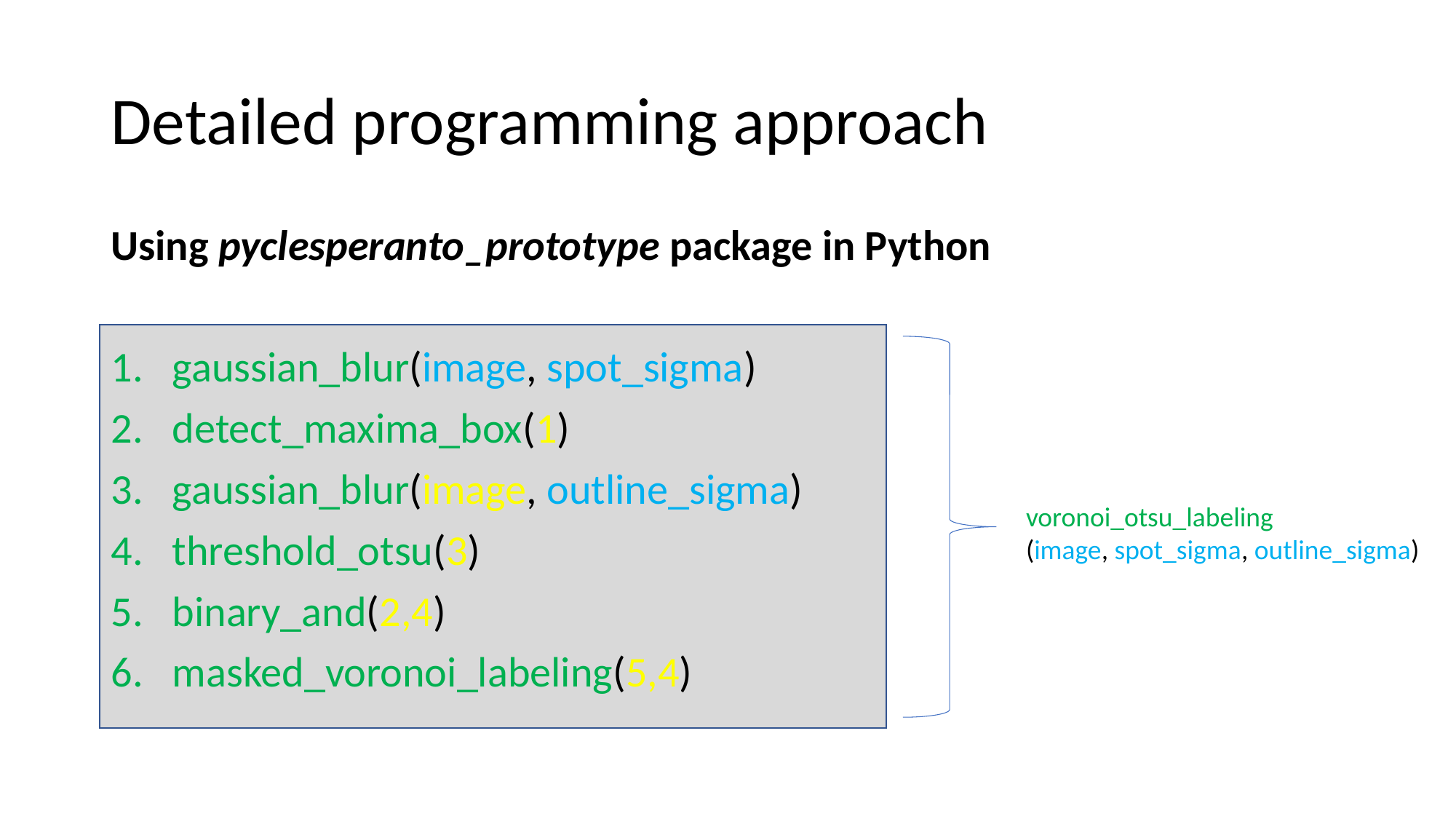

# Detailed programming approach
Using pyclesperanto_prototype package in Python

gaussian_blur(image, spot_sigma)
detect_maxima_box(1)
gaussian_blur(image, outline_sigma)
threshold_otsu(3)
binary_and(2,4)
masked_voronoi_labeling(5,4)

voronoi_otsu_labeling
(image, spot_sigma, outline_sigma)